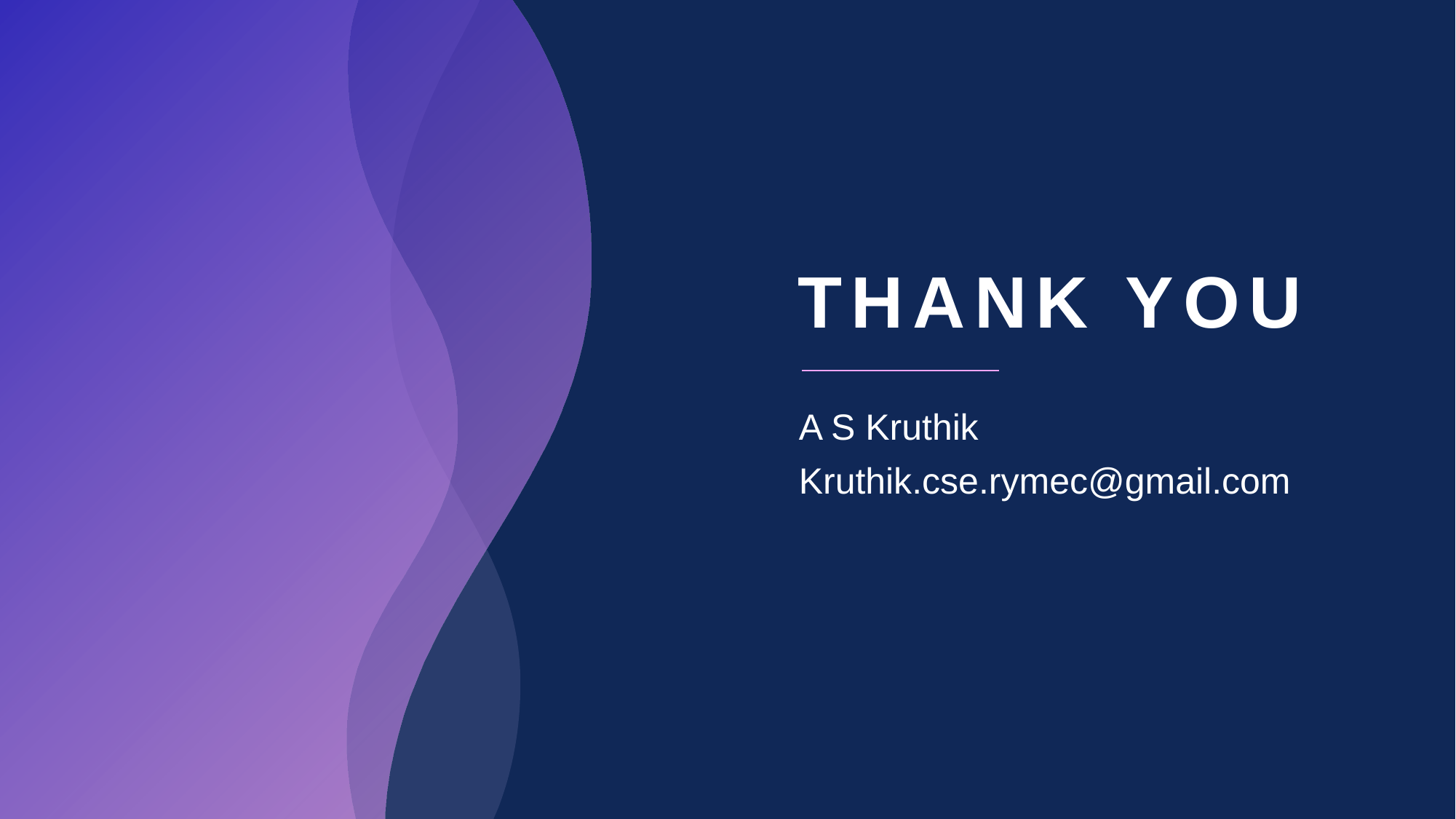

# THANK YOU
A S Kruthik
Kruthik.cse.rymec@gmail.com